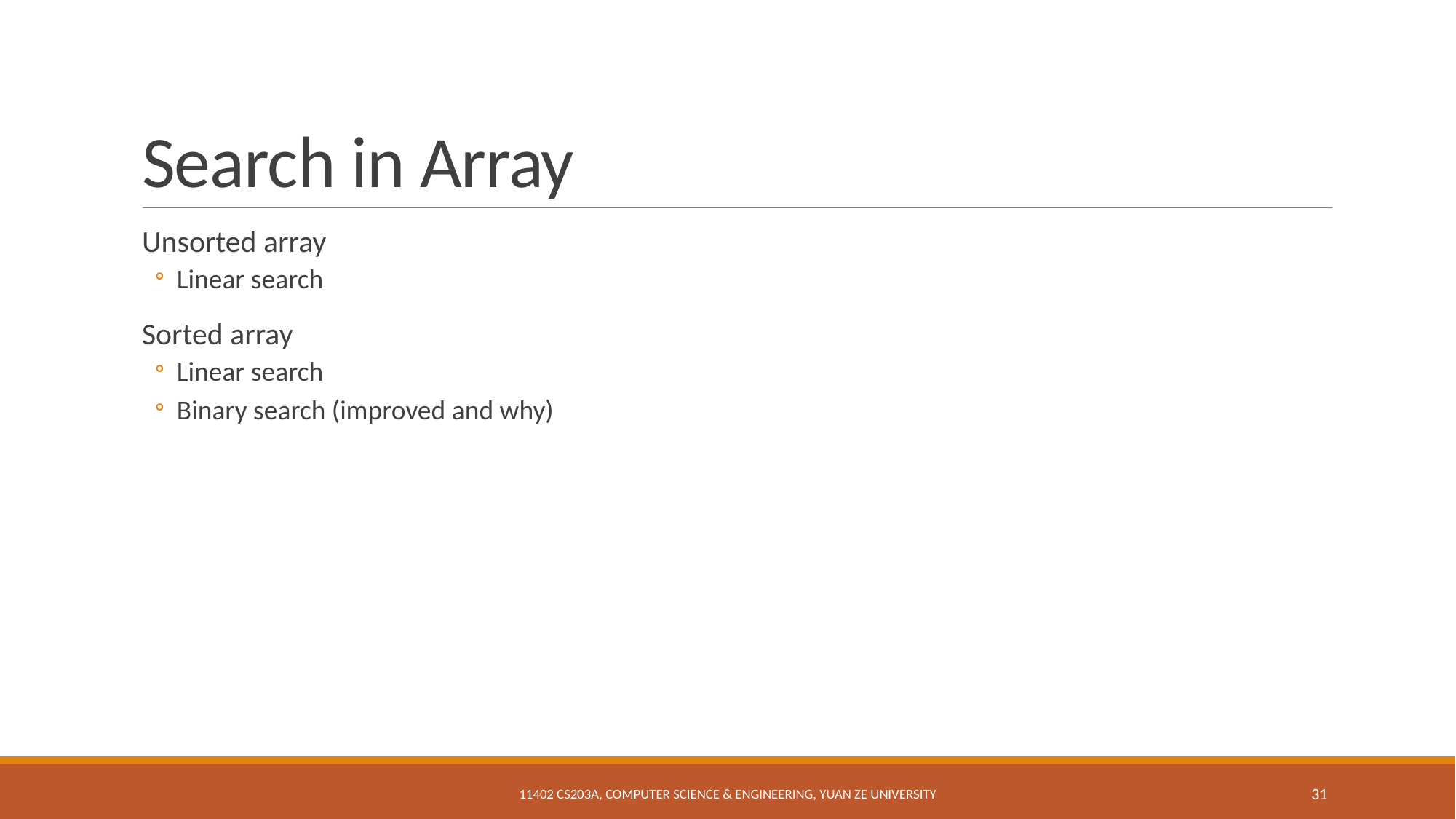

# Search in Array
Unsorted array
Linear search
Sorted array
Linear search
Binary search (improved and why)
11402 CS203A, Computer Science & Engineering, Yuan Ze University
31